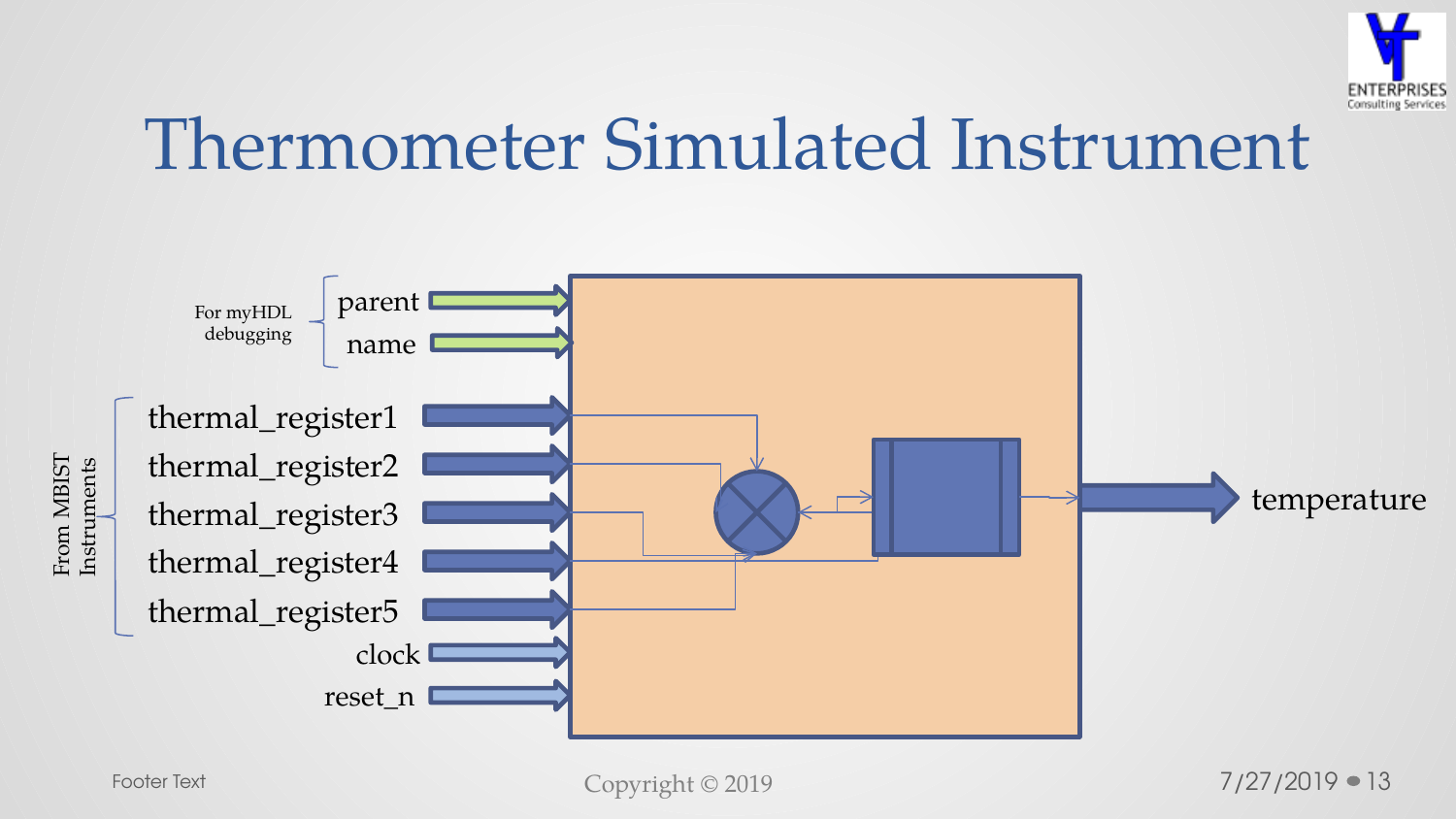

# Thermometer Simulated Instrument
parent

For myHDL debugging
name

From MBIST Instruments
thermal_register1

thermal_register2

temperature

thermal_register3

thermal_register4

thermal_register5

clock

reset_n

Footer Text
7/27/2019
13